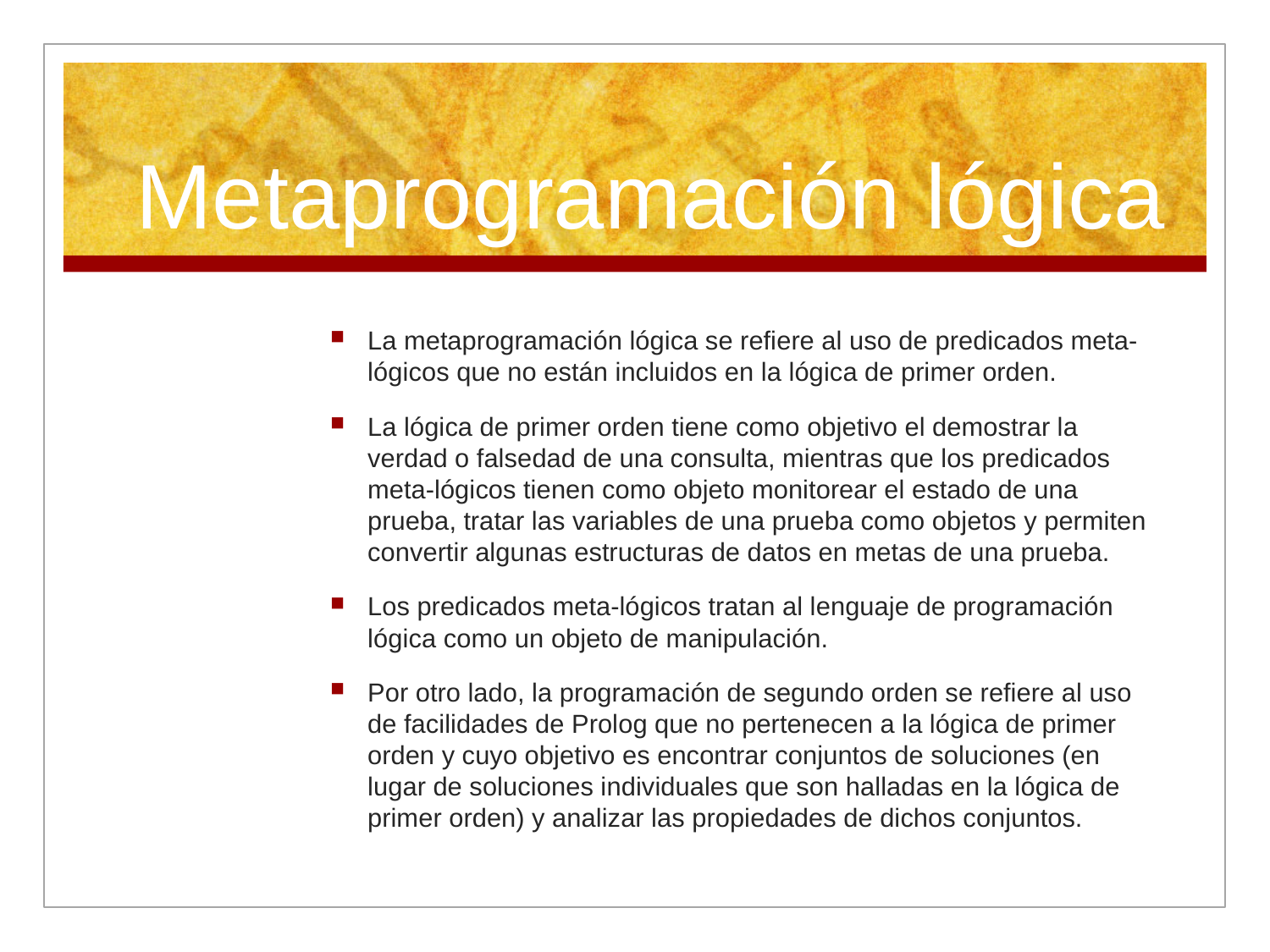

# Metaprogramación lógica
La metaprogramación lógica se refiere al uso de predicados meta-lógicos que no están incluidos en la lógica de primer orden.
La lógica de primer orden tiene como objetivo el demostrar la verdad o falsedad de una consulta, mientras que los predicados meta-lógicos tienen como objeto monitorear el estado de una prueba, tratar las variables de una prueba como objetos y permiten convertir algunas estructuras de datos en metas de una prueba.
Los predicados meta-lógicos tratan al lenguaje de programación lógica como un objeto de manipulación.
Por otro lado, la programación de segundo orden se refiere al uso de facilidades de Prolog que no pertenecen a la lógica de primer orden y cuyo objetivo es encontrar conjuntos de soluciones (en lugar de soluciones individuales que son halladas en la lógica de primer orden) y analizar las propiedades de dichos conjuntos.